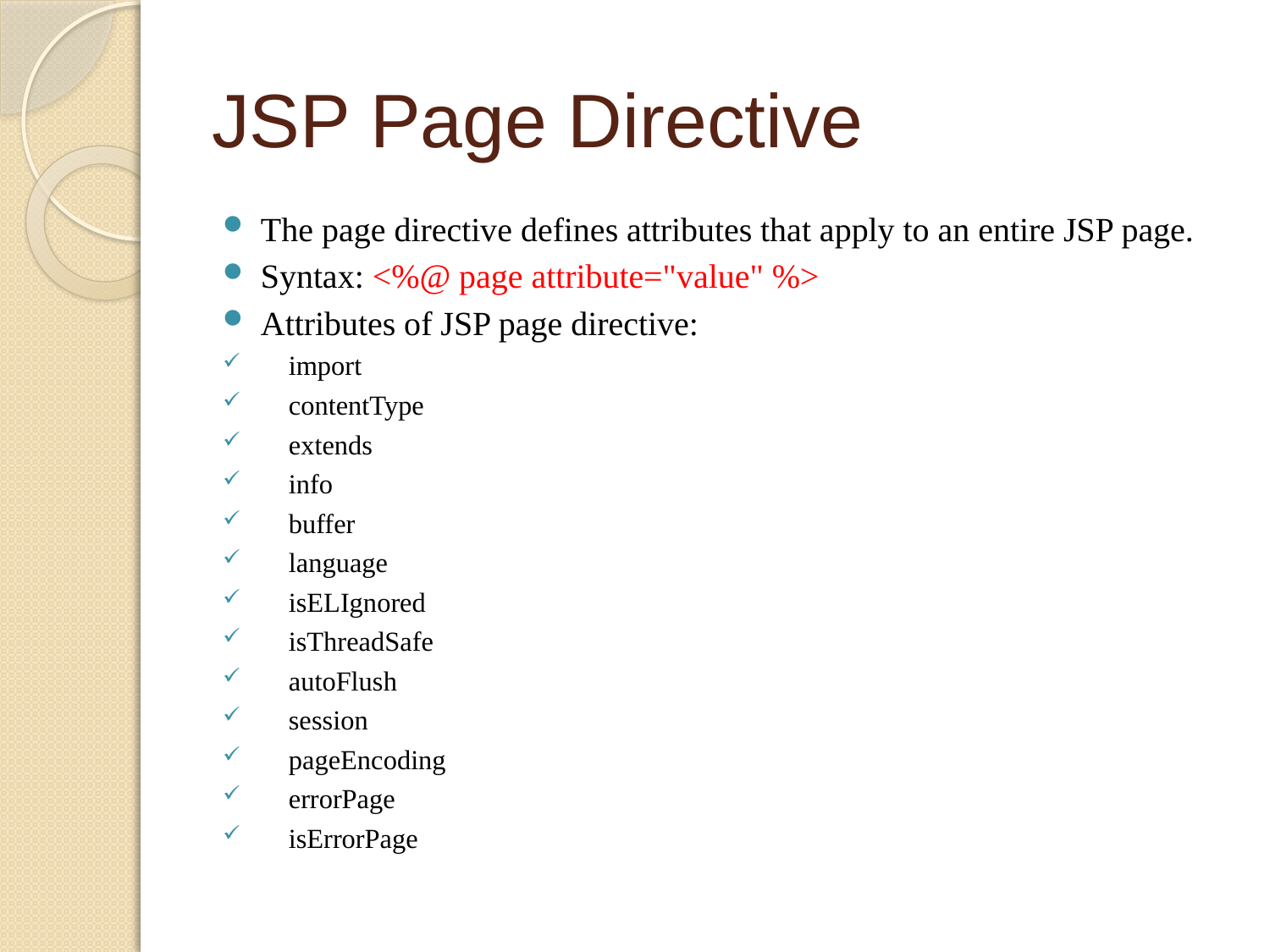

# JSP Page Directive
The page directive defines attributes that apply to an entire JSP page.
Syntax: <%@ page attribute="value" %>
Attributes of JSP page directive:
    import
    contentType
    extends
    info
    buffer
    language
    isELIgnored
    isThreadSafe
    autoFlush
    session
    pageEncoding
    errorPage
    isErrorPage